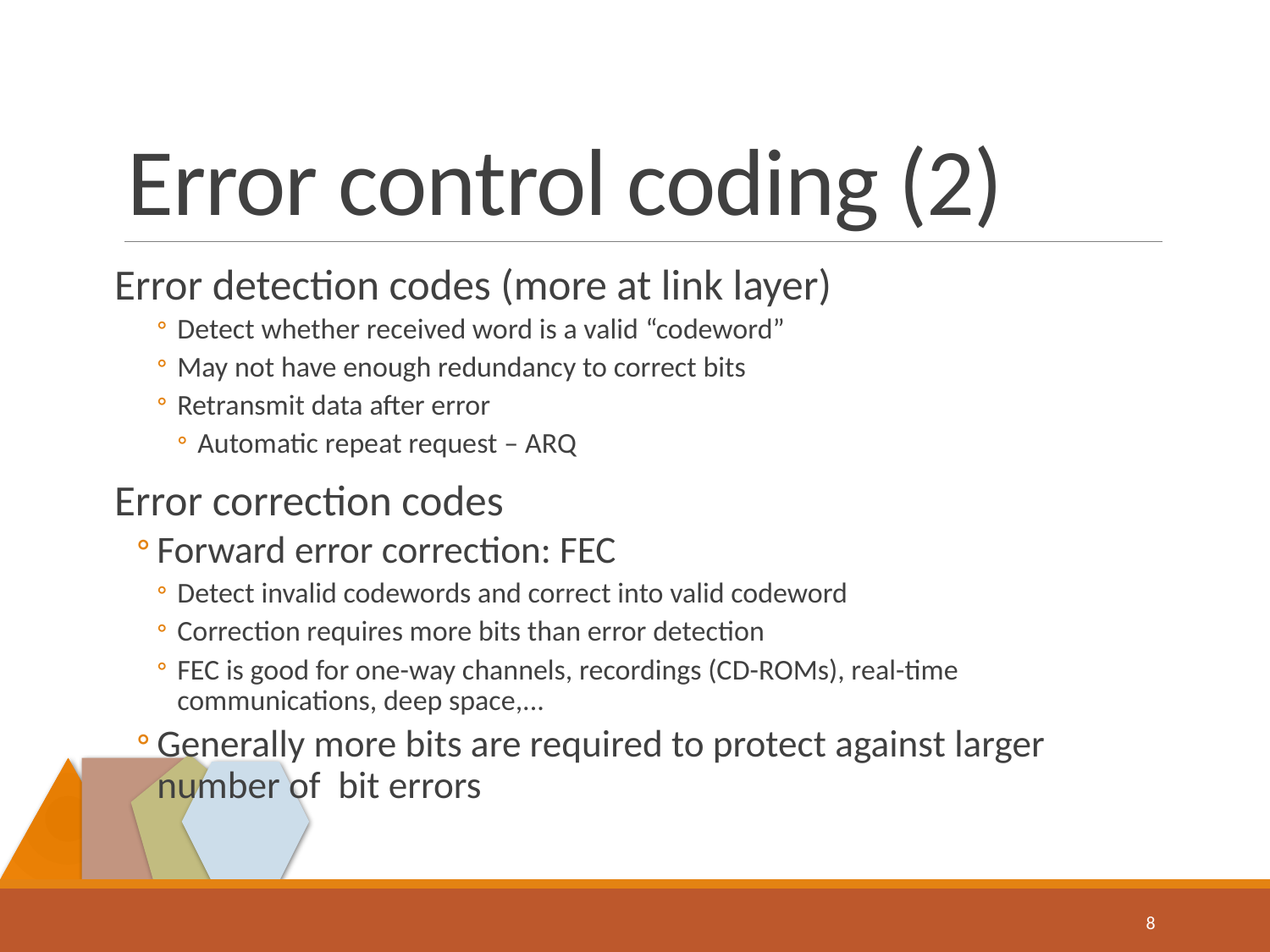

# Error control coding (2)
Error detection codes (more at link layer)
Detect whether received word is a valid “codeword”
May not have enough redundancy to correct bits
Retransmit data after error
Automatic repeat request – ARQ
Error correction codes
Forward error correction: FEC
Detect invalid codewords and correct into valid codeword
Correction requires more bits than error detection
FEC is good for one-way channels, recordings (CD-ROMs), real-time communications, deep space,...
Generally more bits are required to protect against larger number of  bit errors
8